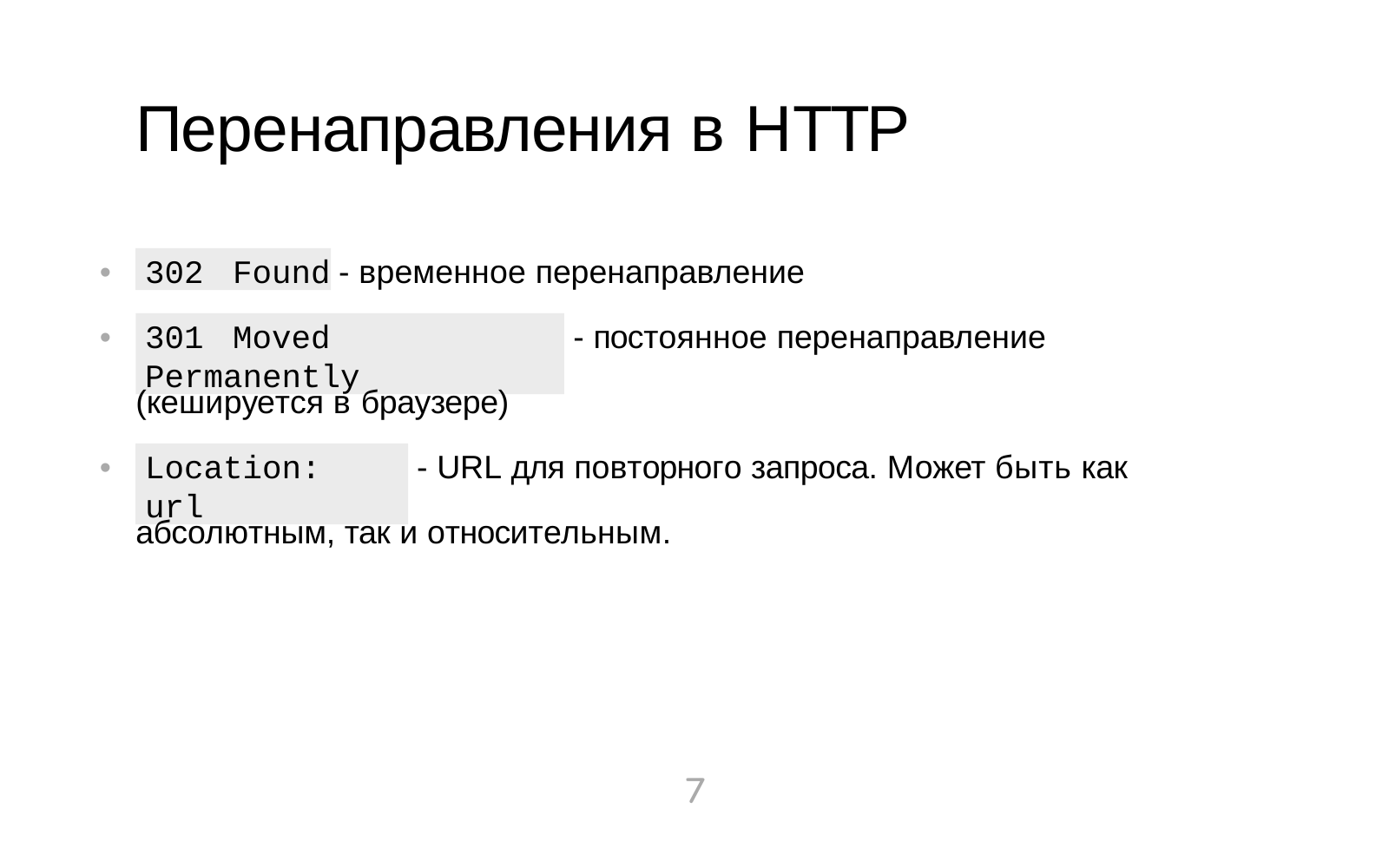

# Перенаправления в HTTP
302	Found
•
•
- временное перенаправление
301	Moved	Permanently
- постоянное перенаправление
(кешируется в браузере)
Location:	url
•
- URL для повторного запроса. Может быть как
абсолютным, так и относительным.
7